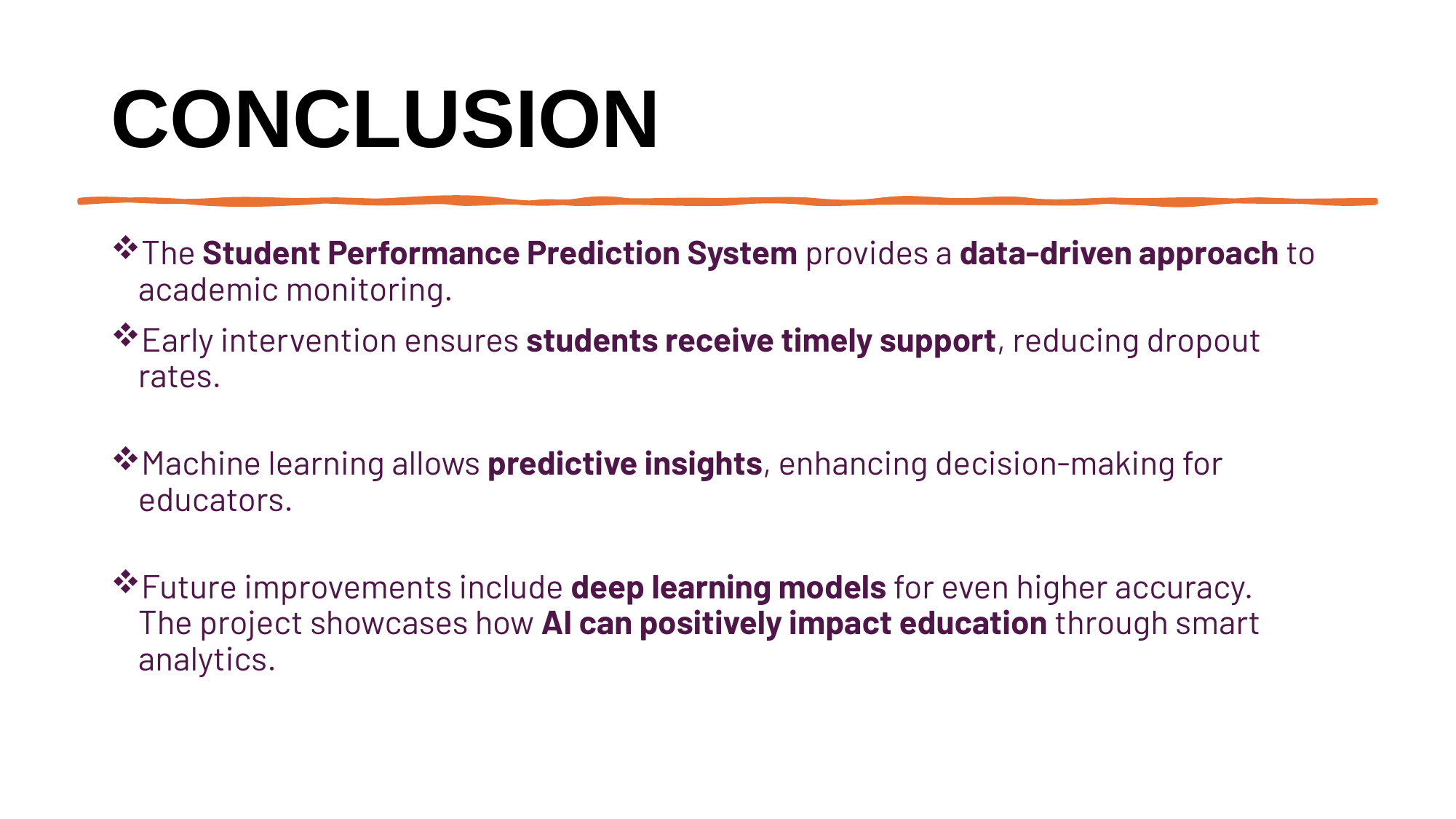

# Conclusion

The Student Performance Prediction System provides a data-driven approach to academic monitoring.
Early intervention ensures students receive timely support, reducing dropout rates.
Machine learning allows predictive insights, enhancing decision-making for educators.
Future improvements include deep learning models for even higher accuracy.
The project showcases how AI can positively impact education through smart analytics.